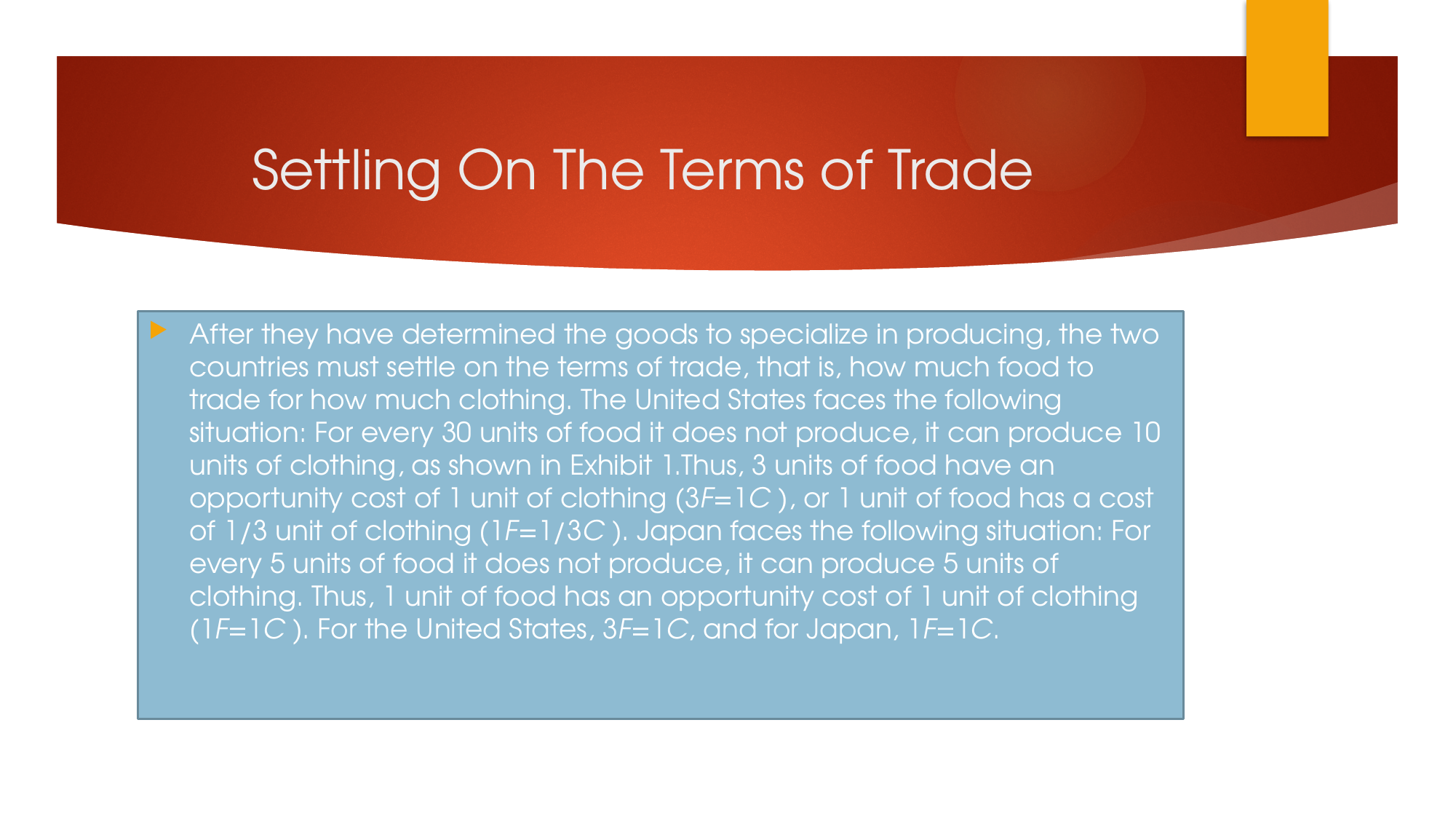

# Settling On The Terms of Trade
After they have determined the goods to specialize in producing, the two countries must settle on the terms of trade, that is, how much food to trade for how much clothing. The United States faces the following situation: For every 30 units of food it does not produce, it can produce 10 units of clothing, as shown in Exhibit 1.Thus, 3 units of food have an opportunity cost of 1 unit of clothing (3F=1C ), or 1 unit of food has a cost of 1/3 unit of clothing (1F=1/3C ). Japan faces the following situation: For every 5 units of food it does not produce, it can produce 5 units of clothing. Thus, 1 unit of food has an opportunity cost of 1 unit of clothing (1F=1C ). For the United States, 3F=1C, and for Japan, 1F=1C.